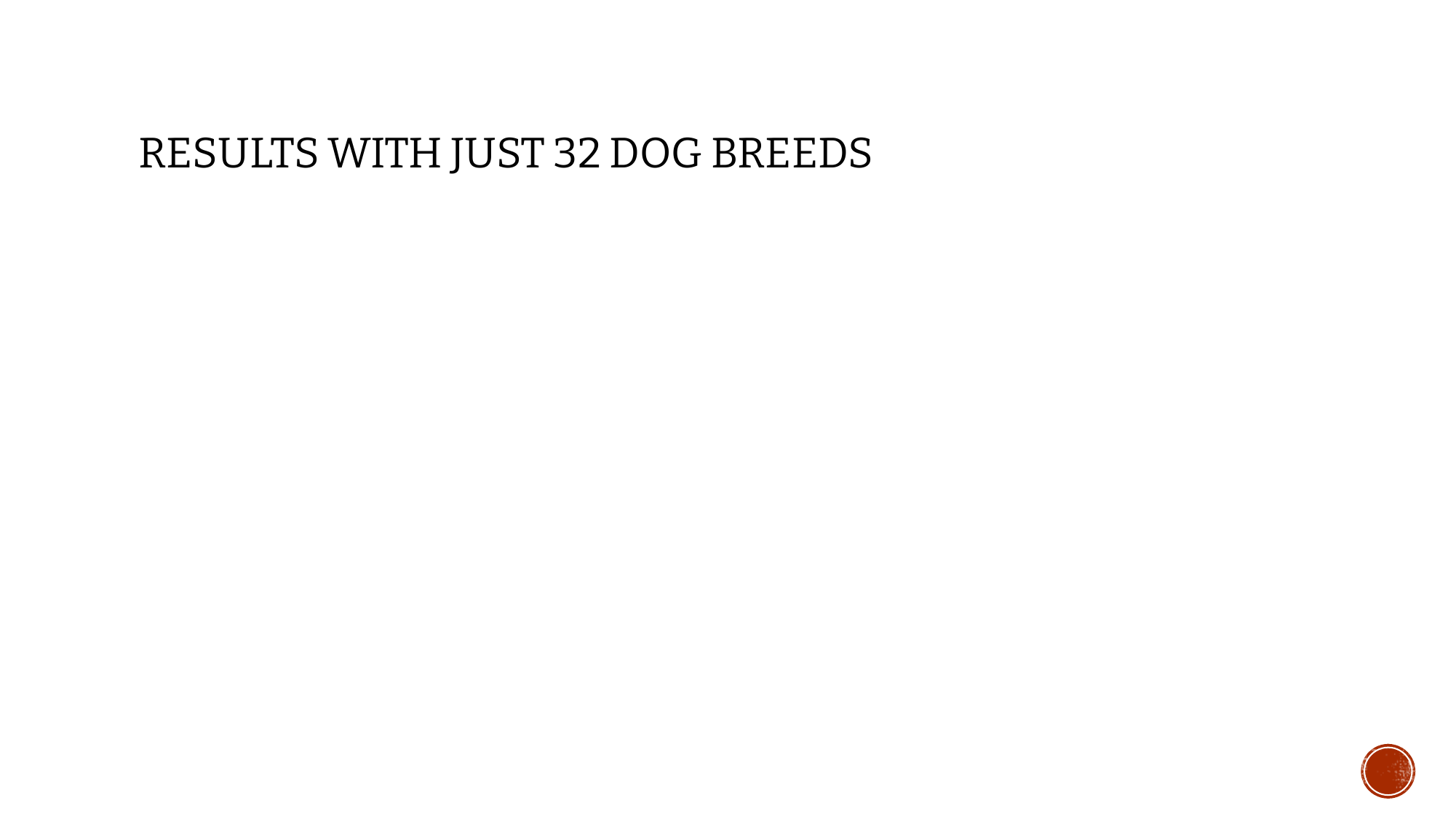

# Results with Just 32 dog Breeds